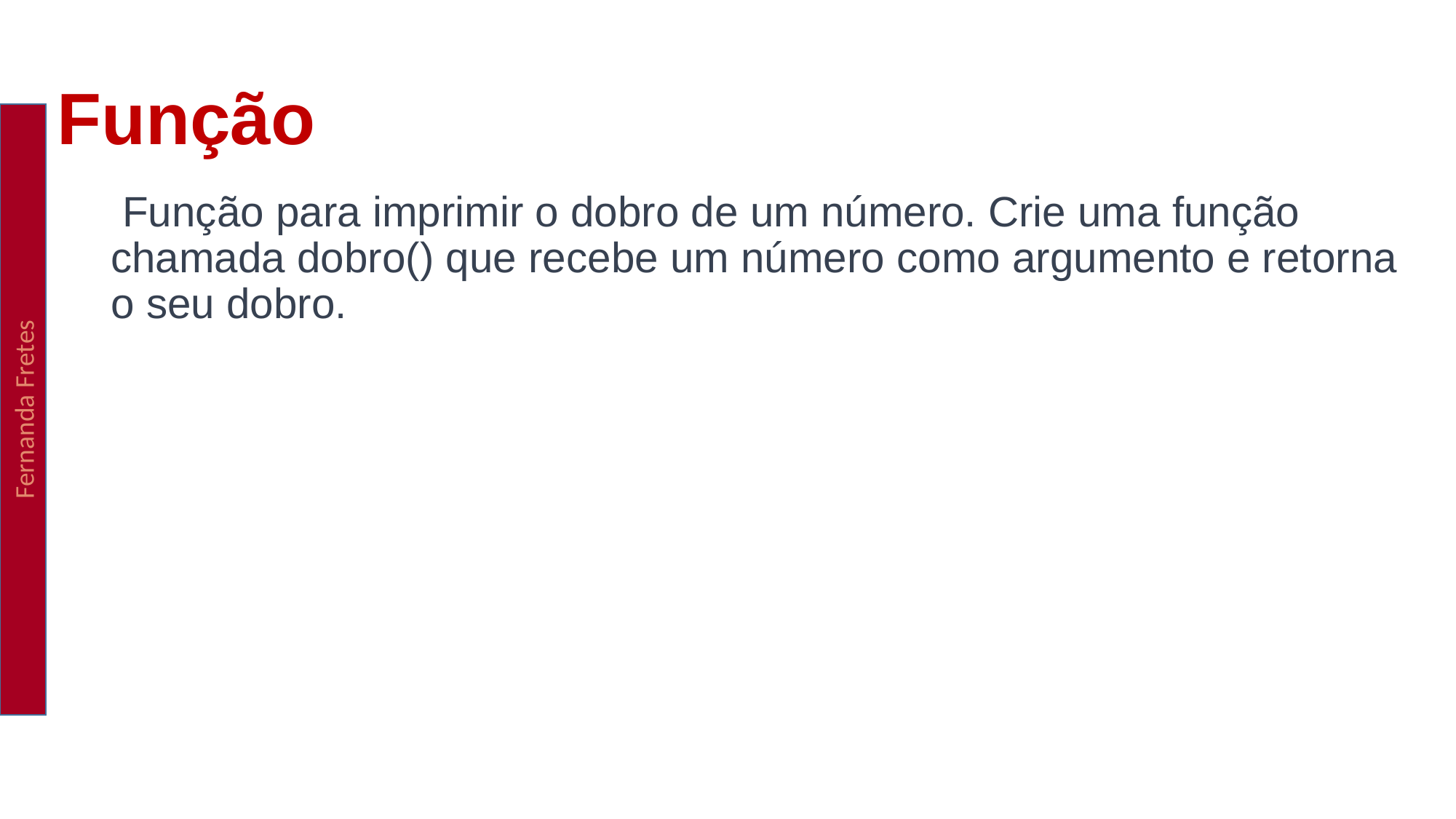

Função

Fernanda Fretes
 Função para imprimir o dobro de um número. Crie uma função chamada dobro() que recebe um número como argumento e retorna o seu dobro.